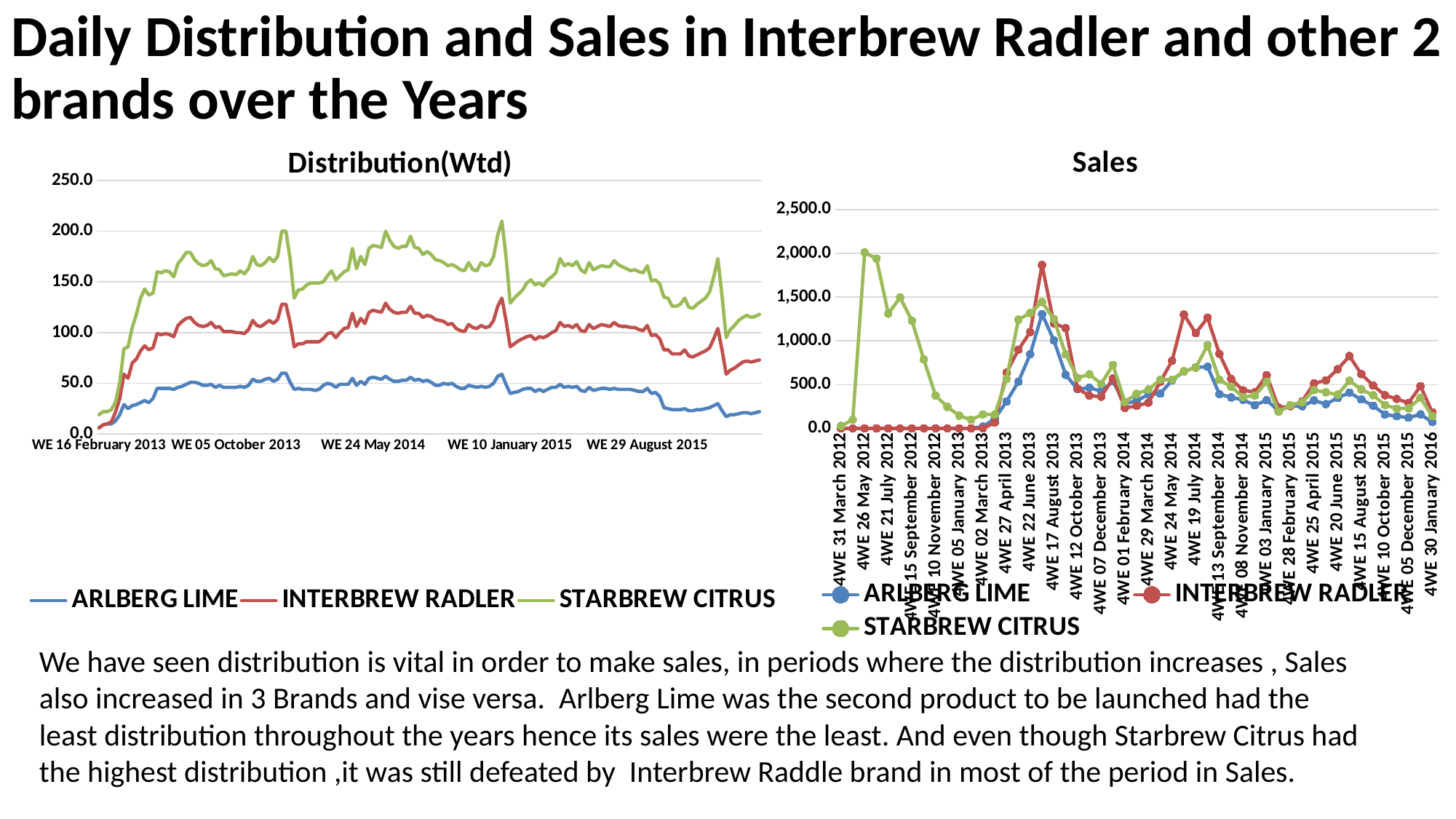

# Daily Distribution and Sales in Interbrew Radler and other 2 brands over the Years

### Chart: Sales

| Category | ARLBERG LIME | INTERBREW RADLER | STARBREW CITRUS |
|---|---|---|---|
| 4WE 31 March 2012 | 0.0 | 0.0 | 28.0279 |
| 4WE 28 April 2012 | 0.0 | 0.0 | 98.9944 |
| 4WE 26 May 2012 | 0.0 | 0.0 | 2009.4809 |
| 4WE 23 June 2012 | 0.0 | 0.0 | 1938.2374 |
| 4WE 21 July 2012 | 0.0 | 0.0 | 1310.7261 |
| 4WE 18 August 2012 | 0.0 | 0.0 | 1494.7752 |
| 4WE 15 September 2012 | 0.0 | 0.0 | 1230.1081 |
| 4WE 13 October 2012 | 0.0 | 0.0 | 788.3604 |
| 4WE 10 November 2012 | 0.0 | 0.0 | 374.9563 |
| 4WE 08 December 2012 | 0.0 | 0.0 | 244.8343 |
| 4WE 05 January 2013 | 0.0 | 0.0 | 144.9851 |
| 4WE 02 February 2013 | 0.0 | 0.0 | 99.137 |
| 4WE 02 March 2013 | 21.6344 | 0.0 | 159.4747 |
| 4WE 30 March 2013 | 108.8032 | 65.6286 | 157.1827 |
| 4WE 27 April 2013 | 306.8321 | 637.2218 | 564.6789 |
| 4WE 25 May 2013 | 533.3415 | 899.3599 | 1242.0044 |
| 4WE 22 June 2013 | 847.4546 | 1100.4273 | 1318.0221 |
| 4WE 20 July 2013 | 1305.4123 | 1866.6288 | 1443.1521 |
| 4WE 17 August 2013 | 1005.7992 | 1200.7982 | 1248.8941 |
| 4WE 14 September 2013 | 612.4291 | 1145.4445 | 846.2184 |
| 4WE 12 October 2013 | 448.0746 | 453.6518 | 576.668 |
| 4WE 09 November 2013 | 465.6533 | 374.7877 | 618.1648 |
| 4WE 07 December 2013 | 424.6879 | 362.4728 | 509.56 |
| 4WE 04 January 2014 | 538.1052 | 571.1798 | 725.3107 |
| 4WE 01 February 2014 | 282.1266 | 233.6701 | 303.1449 |
| 4WE 01 March 2014 | 314.5792 | 255.9768 | 395.5946 |
| 4WE 29 March 2014 | 388.2964 | 294.6307 | 444.9876 |
| 4WE 26 April 2014 | 398.5019 | 530.3624 | 555.8251 |
| 4WE 24 May 2014 | 549.3271 | 773.2195 | 557.2686 |
| 4WE 21 June 2014 | 650.691 | 1300.3203 | 652.4978 |
| 4WE 19 July 2014 | 697.274 | 1087.105 | 693.4357 |
| 4WE 16 August 2014 | 705.1886 | 1263.9606 | 950.2178 |
| 4WE 13 September 2014 | 391.0999 | 852.0722 | 555.1538 |
| 4WE 11 October 2014 | 354.1903 | 562.9148 | 476.7338 |
| 4WE 08 November 2014 | 326.8662 | 435.1019 | 358.6406 |
| 4WE 06 December 2014 | 264.743 | 413.8509 | 375.4786 |
| 4WE 03 January 2015 | 322.5634 | 609.5061 | 530.7892 |
| 4WE 31 January 2015 | 200.0698 | 235.5942 | 189.5746 |
| 4WE 28 February 2015 | 254.6017 | 254.1235 | 265.2965 |
| 4WE 28 March 2015 | 252.9214 | 309.6349 | 297.5794 |
| 4WE 25 April 2015 | 319.9284 | 515.056 | 437.7451 |
| 4WE 23 May 2015 | 277.2827 | 547.8747 | 412.6679 |
| 4WE 20 June 2015 | 347.797 | 676.1238 | 386.2907 |
| 4WE 18 July 2015 | 408.627 | 826.1784 | 544.905 |
| 4WE 15 August 2015 | 329.9466 | 620.6697 | 444.8584 |
| 4WE 12 September 2015 | 259.4816 | 490.2662 | 379.4966 |
| 4WE 10 October 2015 | 158.204 | 378.624 | 267.0787 |
| 4WE 07 November 2015 | 138.9515 | 336.648 | 226.6019 |
| 4WE 05 December 2015 | 122.3581 | 291.1988 | 229.0023 |
| 4WE 02 January 2016 | 160.499 | 483.4379 | 348.2145 |
| 4WE 30 January 2016 | 72.1328 | 183.7279 | 140.6406 |

### Chart: Distribution(Wtd)

| Category | ARLBERG LIME | INTERBREW RADLER | STARBREW CITRUS |
|---|---|---|---|
| WE 16 February 2013 | 6.0 | 0.0 | 13.0 |
| WE 23 February 2013 | 9.0 | 0.0 | 13.0 |
| WE 02 March 2013 | 10.0 | 0.0 | 12.0 |
| WE 09 March 2013 | 10.0 | 2.0 | 12.0 |
| WE 16 March 2013 | 13.0 | 9.0 | 10.0 |
| WE 23 March 2013 | 19.0 | 16.0 | 16.0 |
| WE 30 March 2013 | 29.0 | 30.0 | 25.0 |
| WE 06 April 2013 | 25.0 | 30.0 | 31.0 |
| WE 13 April 2013 | 28.0 | 42.0 | 35.0 |
| WE 20 April 2013 | 29.0 | 45.0 | 44.0 |
| WE 27 April 2013 | 31.0 | 51.0 | 52.0 |
| WE 04 May 2013 | 33.0 | 54.0 | 56.0 |
| WE 11 May 2013 | 31.0 | 52.0 | 54.0 |
| WE 18 May 2013 | 35.0 | 50.0 | 54.0 |
| WE 25 May 2013 | 45.0 | 54.0 | 61.0 |
| WE 01 June 2013 | 45.0 | 53.0 | 61.0 |
| WE 08 June 2013 | 45.0 | 54.0 | 62.0 |
| WE 15 June 2013 | 45.0 | 53.0 | 62.0 |
| WE 22 June 2013 | 44.0 | 52.0 | 59.0 |
| WE 29 June 2013 | 46.0 | 61.0 | 61.0 |
| WE 06 July 2013 | 47.0 | 64.0 | 62.0 |
| WE 13 July 2013 | 49.0 | 65.0 | 65.0 |
| WE 20 July 2013 | 51.0 | 64.0 | 64.0 |
| WE 27 July 2013 | 51.0 | 59.0 | 62.0 |
| WE 03 August 2013 | 50.0 | 57.0 | 61.0 |
| WE 10 August 2013 | 48.0 | 58.0 | 60.0 |
| WE 17 August 2013 | 48.0 | 59.0 | 60.0 |
| WE 24 August 2013 | 49.0 | 61.0 | 61.0 |
| WE 31 August 2013 | 46.0 | 59.0 | 58.0 |
| WE 07 September 2013 | 48.0 | 58.0 | 56.0 |
| WE 14 September 2013 | 46.0 | 55.0 | 55.0 |
| WE 21 September 2013 | 46.0 | 55.0 | 56.0 |
| WE 28 September 2013 | 46.0 | 55.0 | 57.0 |
| WE 05 October 2013 | 46.0 | 54.0 | 57.0 |
| WE 12 October 2013 | 47.0 | 53.0 | 61.0 |
| WE 19 October 2013 | 46.0 | 53.0 | 59.0 |
| WE 26 October 2013 | 48.0 | 55.0 | 60.0 |
| WE 02 November 2013 | 54.0 | 58.0 | 63.0 |
| WE 09 November 2013 | 52.0 | 55.0 | 60.0 |
| WE 16 November 2013 | 52.0 | 54.0 | 60.0 |
| WE 23 November 2013 | 54.0 | 55.0 | 60.0 |
| WE 30 November 2013 | 55.0 | 57.0 | 62.0 |
| WE 07 December 2013 | 52.0 | 57.0 | 61.0 |
| WE 14 December 2013 | 54.0 | 59.0 | 62.0 |
| WE 21 December 2013 | 60.0 | 68.0 | 72.0 |
| WE 28 December 2013 | 60.0 | 68.0 | 72.0 |
| WE 04 January 2014 | 51.0 | 59.0 | 63.0 |
| WE 11 January 2014 | 44.0 | 42.0 | 48.0 |
| WE 18 January 2014 | 45.0 | 44.0 | 53.0 |
| WE 25 January 2014 | 44.0 | 45.0 | 54.0 |
| WE 01 February 2014 | 44.0 | 47.0 | 56.0 |
| WE 08 February 2014 | 44.0 | 47.0 | 58.0 |
| WE 15 February 2014 | 43.0 | 48.0 | 58.0 |
| WE 22 February 2014 | 44.0 | 47.0 | 58.0 |
| WE 01 March 2014 | 48.0 | 46.0 | 56.0 |
| WE 08 March 2014 | 50.0 | 49.0 | 57.0 |
| WE 15 March 2014 | 49.0 | 51.0 | 61.0 |
| WE 22 March 2014 | 46.0 | 49.0 | 57.0 |
| WE 29 March 2014 | 49.0 | 51.0 | 56.0 |
| WE 05 April 2014 | 49.0 | 55.0 | 56.0 |
| WE 12 April 2014 | 49.0 | 56.0 | 57.0 |
| WE 19 April 2014 | 55.0 | 64.0 | 64.0 |
| WE 26 April 2014 | 48.0 | 58.0 | 57.0 |
| WE 03 May 2014 | 52.0 | 62.0 | 61.0 |
| WE 10 May 2014 | 49.0 | 60.0 | 58.0 |
| WE 17 May 2014 | 55.0 | 65.0 | 63.0 |
| WE 24 May 2014 | 56.0 | 66.0 | 64.0 |
| WE 31 May 2014 | 55.0 | 66.0 | 64.0 |
| WE 07 June 2014 | 54.0 | 66.0 | 64.0 |
| WE 14 June 2014 | 57.0 | 72.0 | 71.0 |
| WE 21 June 2014 | 54.0 | 69.0 | 68.0 |
| WE 28 June 2014 | 52.0 | 68.0 | 65.0 |
| WE 05 July 2014 | 52.0 | 67.0 | 64.0 |
| WE 12 July 2014 | 53.0 | 67.0 | 65.0 |
| WE 19 July 2014 | 53.0 | 67.0 | 65.0 |
| WE 26 July 2014 | 56.0 | 70.0 | 69.0 |
| WE 02 August 2014 | 53.0 | 66.0 | 65.0 |
| WE 09 August 2014 | 54.0 | 65.0 | 64.0 |
| WE 16 August 2014 | 52.0 | 63.0 | 62.0 |
| WE 23 August 2014 | 53.0 | 64.0 | 63.0 |
| WE 30 August 2014 | 51.0 | 65.0 | 61.0 |
| WE 06 September 2014 | 48.0 | 65.0 | 59.0 |
| WE 13 September 2014 | 48.0 | 64.0 | 59.0 |
| WE 20 September 2014 | 50.0 | 61.0 | 58.0 |
| WE 27 September 2014 | 49.0 | 59.0 | 58.0 |
| WE 04 October 2014 | 50.0 | 59.0 | 58.0 |
| WE 11 October 2014 | 47.0 | 57.0 | 61.0 |
| WE 18 October 2014 | 45.0 | 57.0 | 60.0 |
| WE 25 October 2014 | 45.0 | 56.0 | 60.0 |
| WE 01 November 2014 | 48.0 | 60.0 | 61.0 |
| WE 08 November 2014 | 47.0 | 58.0 | 57.0 |
| WE 15 November 2014 | 46.0 | 58.0 | 57.0 |
| WE 22 November 2014 | 47.0 | 60.0 | 62.0 |
| WE 29 November 2014 | 46.0 | 59.0 | 61.0 |
| WE 06 December 2014 | 47.0 | 59.0 | 61.0 |
| WE 13 December 2014 | 50.0 | 62.0 | 63.0 |
| WE 20 December 2014 | 57.0 | 69.0 | 70.0 |
| WE 27 December 2014 | 59.0 | 75.0 | 76.0 |
| WE 03 January 2015 | 49.0 | 63.0 | 63.0 |
| WE 10 January 2015 | 40.0 | 46.0 | 43.0 |
| WE 17 January 2015 | 41.0 | 48.0 | 45.0 |
| WE 24 January 2015 | 42.0 | 50.0 | 46.0 |
| WE 31 January 2015 | 44.0 | 50.0 | 48.0 |
| WE 07 February 2015 | 45.0 | 51.0 | 53.0 |
| WE 14 February 2015 | 45.0 | 52.0 | 55.0 |
| WE 21 February 2015 | 42.0 | 51.0 | 54.0 |
| WE 28 February 2015 | 44.0 | 52.0 | 53.0 |
| WE 07 March 2015 | 42.0 | 53.0 | 51.0 |
| WE 14 March 2015 | 44.0 | 53.0 | 55.0 |
| WE 21 March 2015 | 46.0 | 54.0 | 55.0 |
| WE 28 March 2015 | 46.0 | 56.0 | 57.0 |
| WE 04 April 2015 | 49.0 | 61.0 | 63.0 |
| WE 11 April 2015 | 46.0 | 60.0 | 60.0 |
| WE 18 April 2015 | 47.0 | 60.0 | 61.0 |
| WE 25 April 2015 | 46.0 | 59.0 | 61.0 |
| WE 02 May 2015 | 47.0 | 61.0 | 62.0 |
| WE 09 May 2015 | 43.0 | 59.0 | 60.0 |
| WE 16 May 2015 | 42.0 | 59.0 | 58.0 |
| WE 23 May 2015 | 46.0 | 62.0 | 61.0 |
| WE 30 May 2015 | 43.0 | 61.0 | 58.0 |
| WE 06 June 2015 | 44.0 | 62.0 | 58.0 |
| WE 13 June 2015 | 45.0 | 63.0 | 58.0 |
| WE 20 June 2015 | 45.0 | 62.0 | 58.0 |
| WE 27 June 2015 | 44.0 | 62.0 | 59.0 |
| WE 04 July 2015 | 45.0 | 65.0 | 61.0 |
| WE 11 July 2015 | 44.0 | 63.0 | 60.0 |
| WE 18 July 2015 | 44.0 | 62.0 | 59.0 |
| WE 25 July 2015 | 44.0 | 62.0 | 57.0 |
| WE 01 August 2015 | 44.0 | 61.0 | 56.0 |
| WE 08 August 2015 | 43.0 | 62.0 | 57.0 |
| WE 15 August 2015 | 42.0 | 61.0 | 57.0 |
| WE 22 August 2015 | 42.0 | 60.0 | 57.0 |
| WE 29 August 2015 | 45.0 | 62.0 | 59.0 |
| WE 05 September 2015 | 40.0 | 57.0 | 54.0 |
| WE 12 September 2015 | 41.0 | 57.0 | 54.0 |
| WE 19 September 2015 | 37.0 | 57.0 | 54.0 |
| WE 26 September 2015 | 26.0 | 57.0 | 52.0 |
| WE 03 October 2015 | 25.0 | 58.0 | 51.0 |
| WE 10 October 2015 | 24.0 | 55.0 | 47.0 |
| WE 17 October 2015 | 24.0 | 55.0 | 47.0 |
| WE 24 October 2015 | 24.0 | 55.0 | 49.0 |
| WE 31 October 2015 | 25.0 | 58.0 | 51.0 |
| WE 07 November 2015 | 23.0 | 54.0 | 48.0 |
| WE 14 November 2015 | 23.0 | 53.0 | 48.0 |
| WE 21 November 2015 | 24.0 | 54.0 | 50.0 |
| WE 28 November 2015 | 24.0 | 56.0 | 51.0 |
| WE 05 December 2015 | 25.0 | 57.0 | 52.0 |
| WE 12 December 2015 | 26.0 | 59.0 | 55.0 |
| WE 19 December 2015 | 28.0 | 66.0 | 61.0 |
| WE 26 December 2015 | 30.0 | 74.0 | 69.0 |
| WE 02 January 2016 | 23.0 | 60.0 | 53.0 |
| WE 09 January 2016 | 17.0 | 42.0 | 36.0 |
| WE 16 January 2016 | 19.0 | 44.0 | 40.0 |
| WE 23 January 2016 | 19.0 | 46.0 | 42.0 |
| WE 30 January 2016 | 20.0 | 48.0 | 44.0 |
| WE 06 February 2016 | 21.0 | 50.0 | 44.0 |
| WE 13 February 2016 | 21.0 | 51.0 | 45.0 |
| WE 20 February 2016 | 20.0 | 51.0 | 44.0 |
| WE 27 February 2016 | 21.0 | 51.0 | 44.0 |
| WE 05 March 2016 | 22.0 | 51.0 | 45.0 |
We have seen distribution is vital in order to make sales, in periods where the distribution increases , Sales also increased in 3 Brands and vise versa.  Arlberg Lime was the second product to be launched had the least distribution throughout the years hence its sales were the least. And even though Starbrew Citrus had the highest distribution ,it was still defeated by  Interbrew Raddle brand in most of the period in Sales.